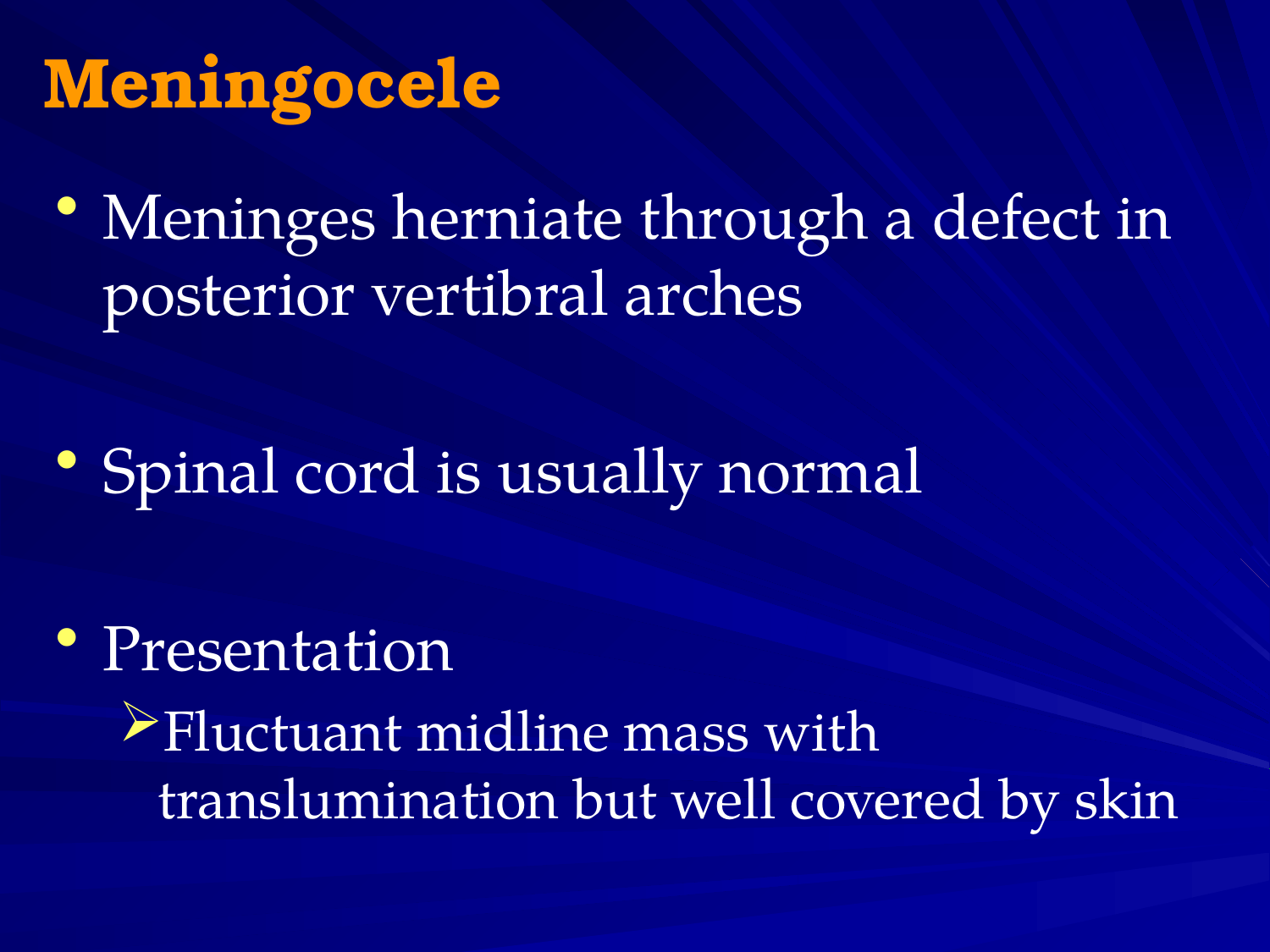

# Meningocele
Meninges herniate through a defect in posterior vertibral arches

Spinal cord is usually normal

Presentation
Fluctuant midline mass with translumination but well covered by skin